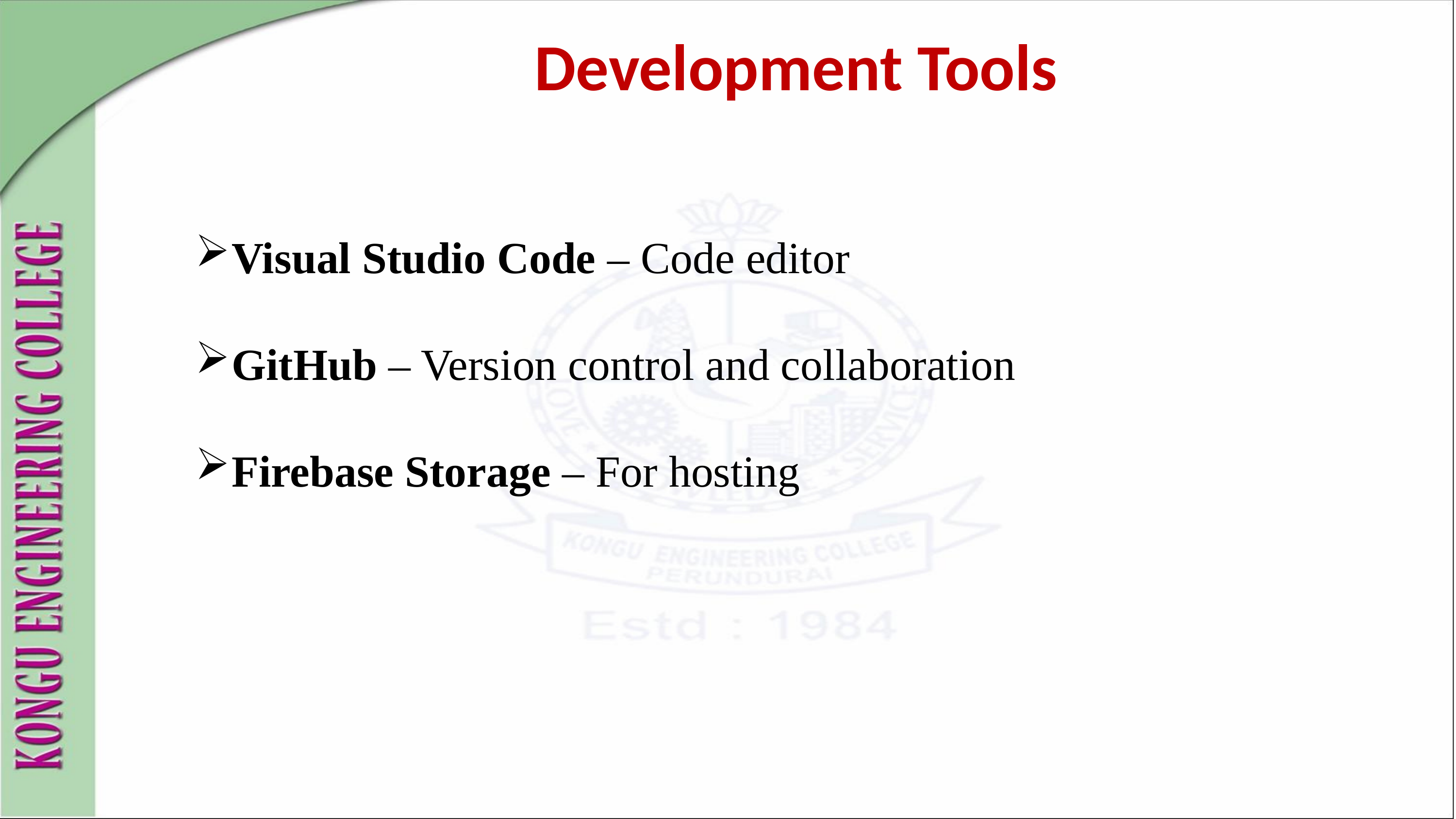

Development Tools

Visual Studio Code – Code editor

GitHub – Version control and collaboration

Firebase Storage – For hosting